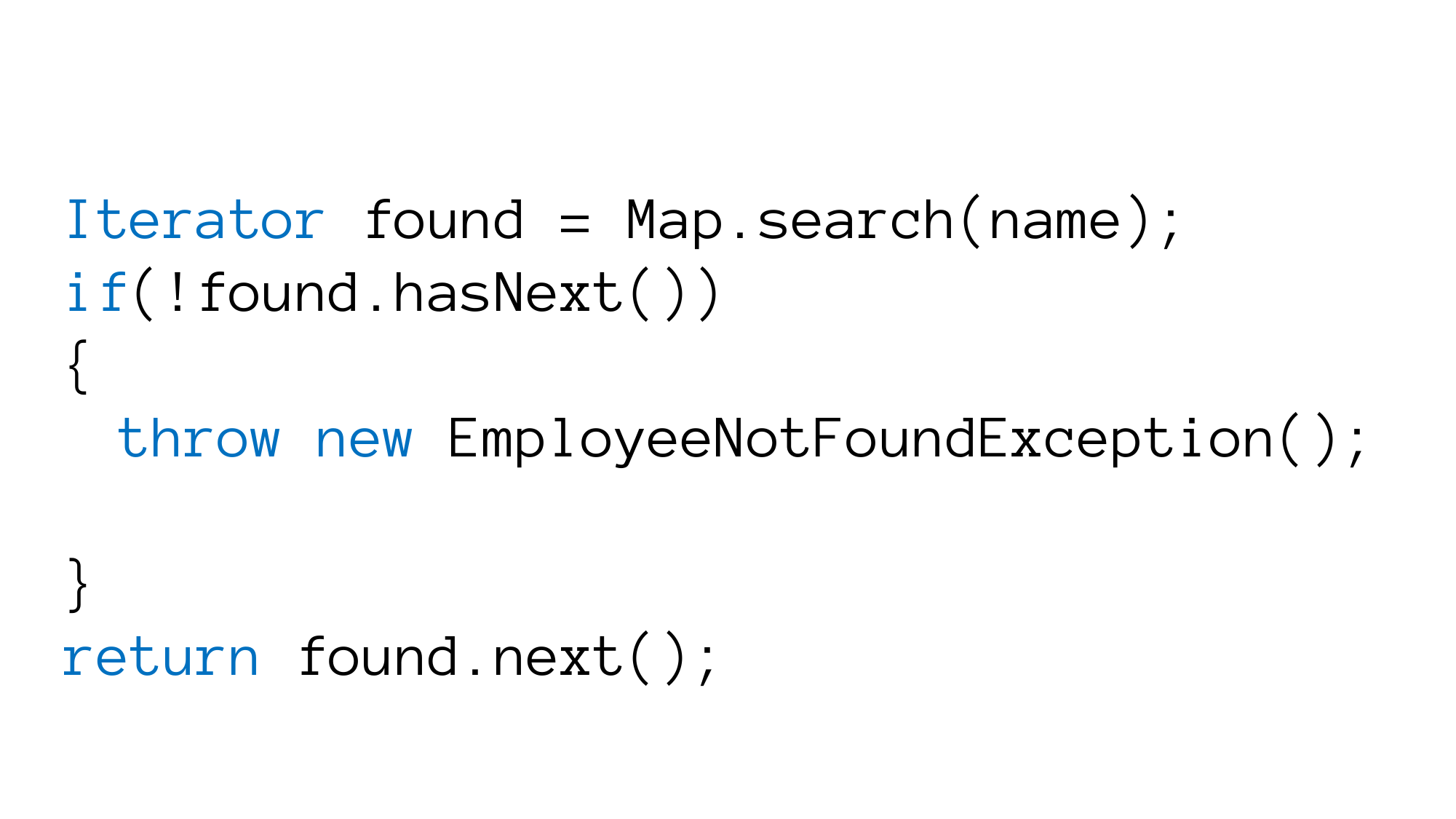

Iterator found = Map.search(name);
if(!found.hasNext())
{
throw new EmployeeNotFoundException();
}
return found.next();